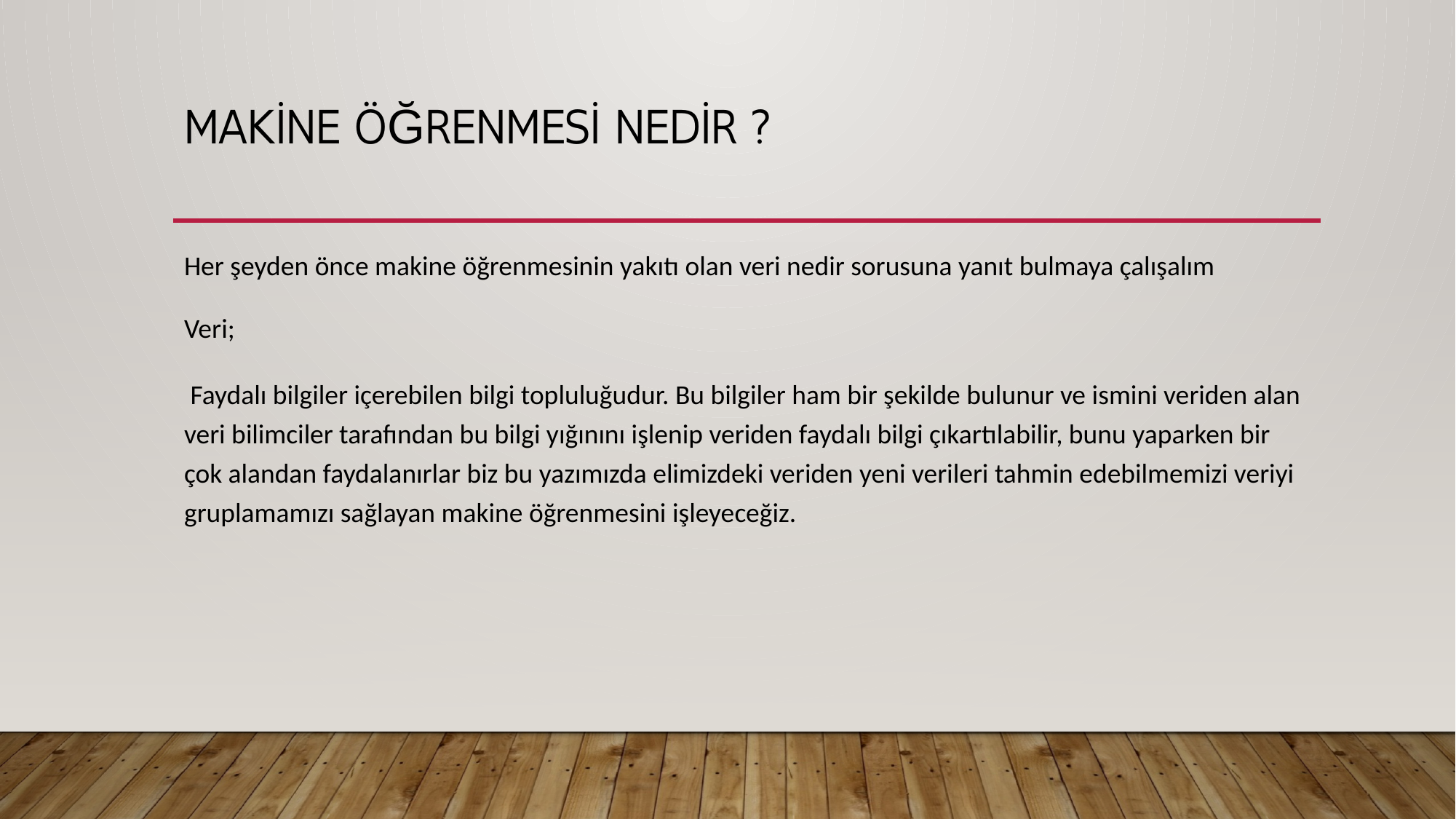

# Makine öğrenmesi nedir ?
Her şeyden önce makine öğrenmesinin yakıtı olan veri nedir sorusuna yanıt bulmaya çalışalım
Veri;
 Faydalı bilgiler içerebilen bilgi topluluğudur. Bu bilgiler ham bir şekilde bulunur ve ismini veriden alan veri bilimciler tarafından bu bilgi yığınını işlenip veriden faydalı bilgi çıkartılabilir, bunu yaparken bir çok alandan faydalanırlar biz bu yazımızda elimizdeki veriden yeni verileri tahmin edebilmemizi veriyi gruplamamızı sağlayan makine öğrenmesini işleyeceğiz.